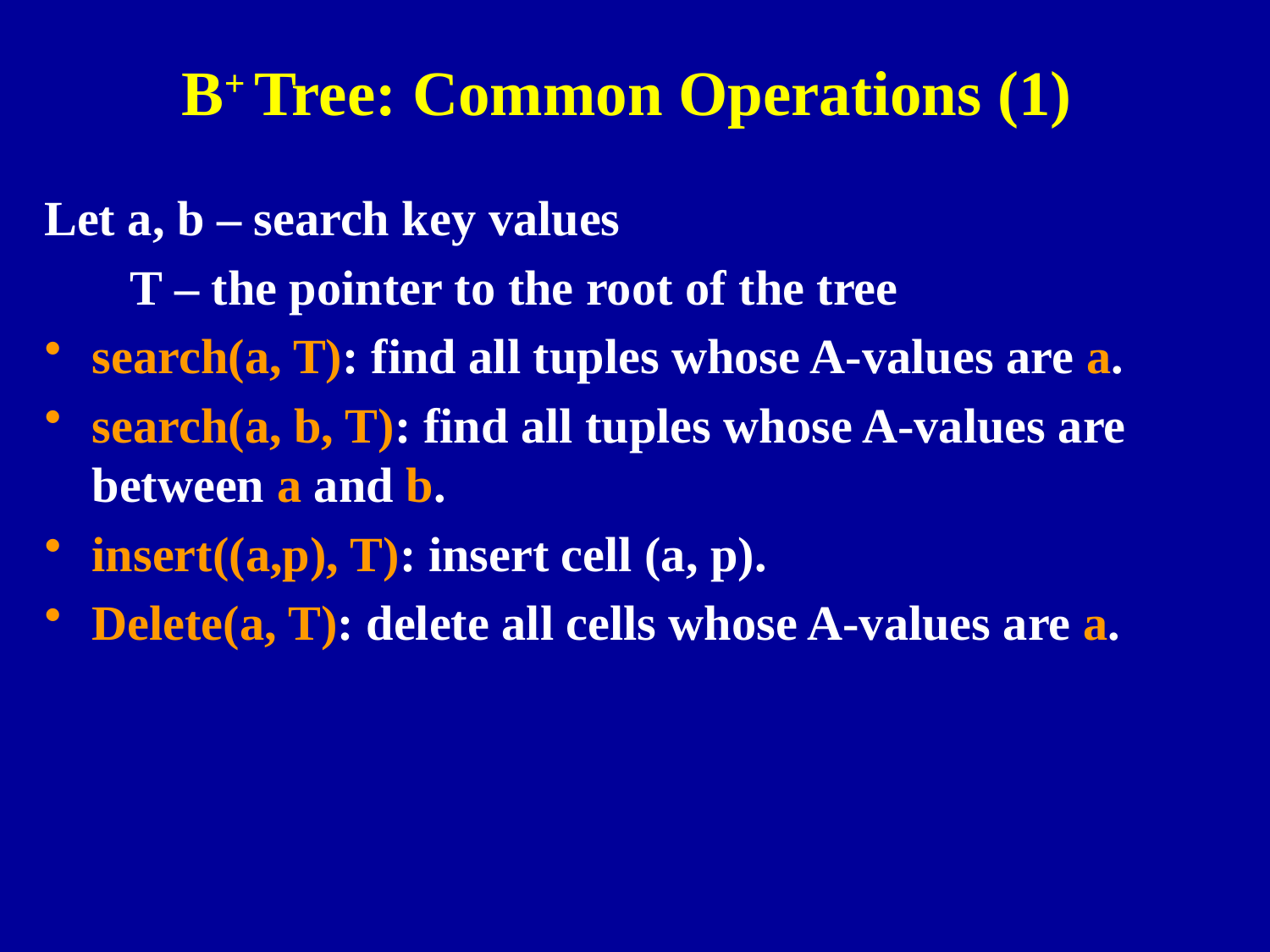

# B+ Tree: Common Operations (1)
Let a, b – search key values
       T – the pointer to the root of the tree
search(a, T): find all tuples whose A-values are a.
search(a, b, T): find all tuples whose A-values are between a and b.
insert((a,p), T): insert cell (a, p).
Delete(a, T): delete all cells whose A-values are a.